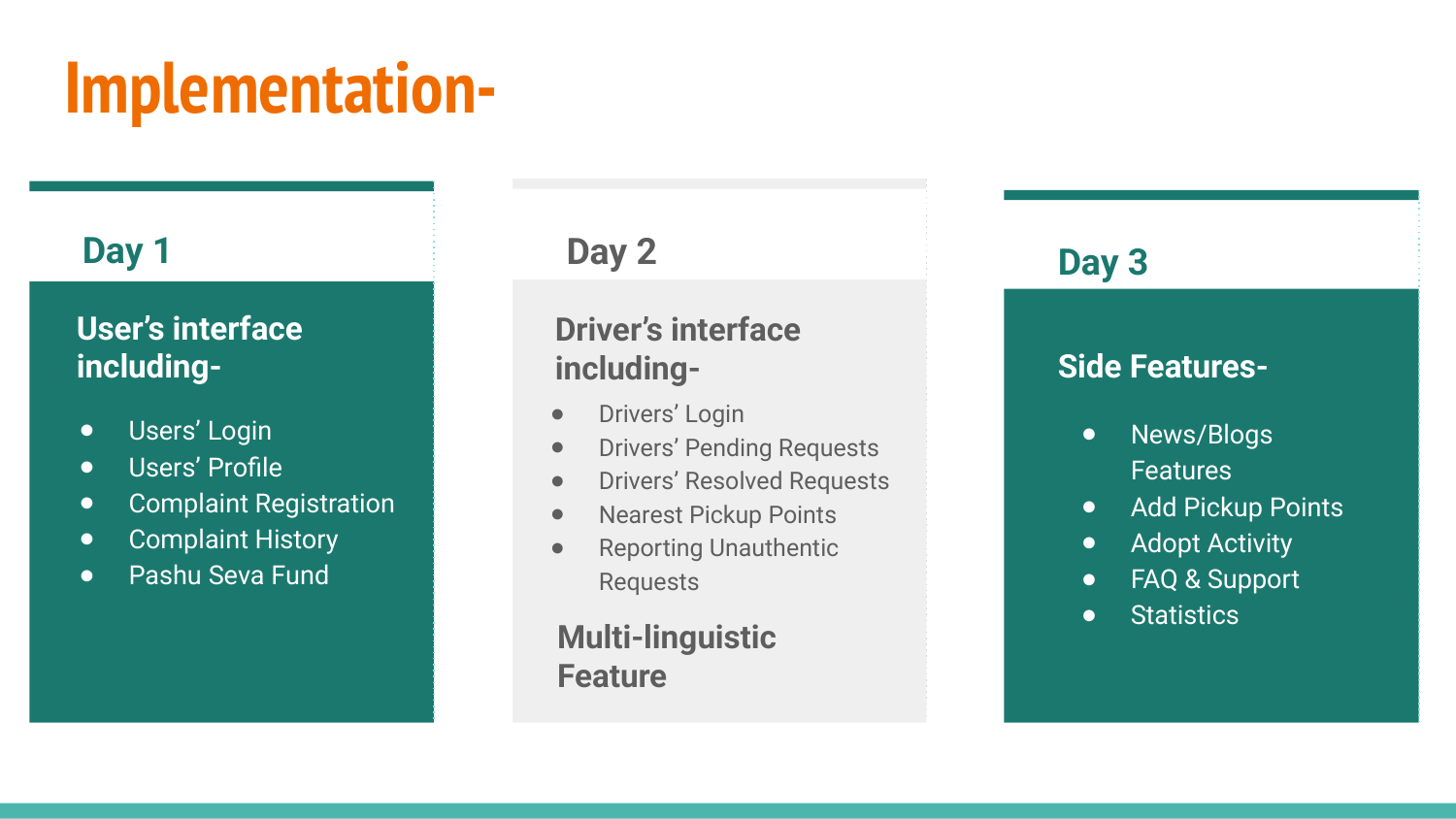

# Implementation-

Day 2
Driver’s interface including-
Drivers’ Login
Drivers’ Pending Requests
Drivers’ Resolved Requests
Nearest Pickup Points
Reporting Unauthentic Requests

Day 1
User’s interface including-
Users’ Login
Users’ Profile
Complaint Registration
Complaint History
Pashu Seva Fund

Day 3
Side Features-
News/Blogs Features
Add Pickup Points
Adopt Activity
FAQ & Support
Statistics

Multi-linguistic Feature